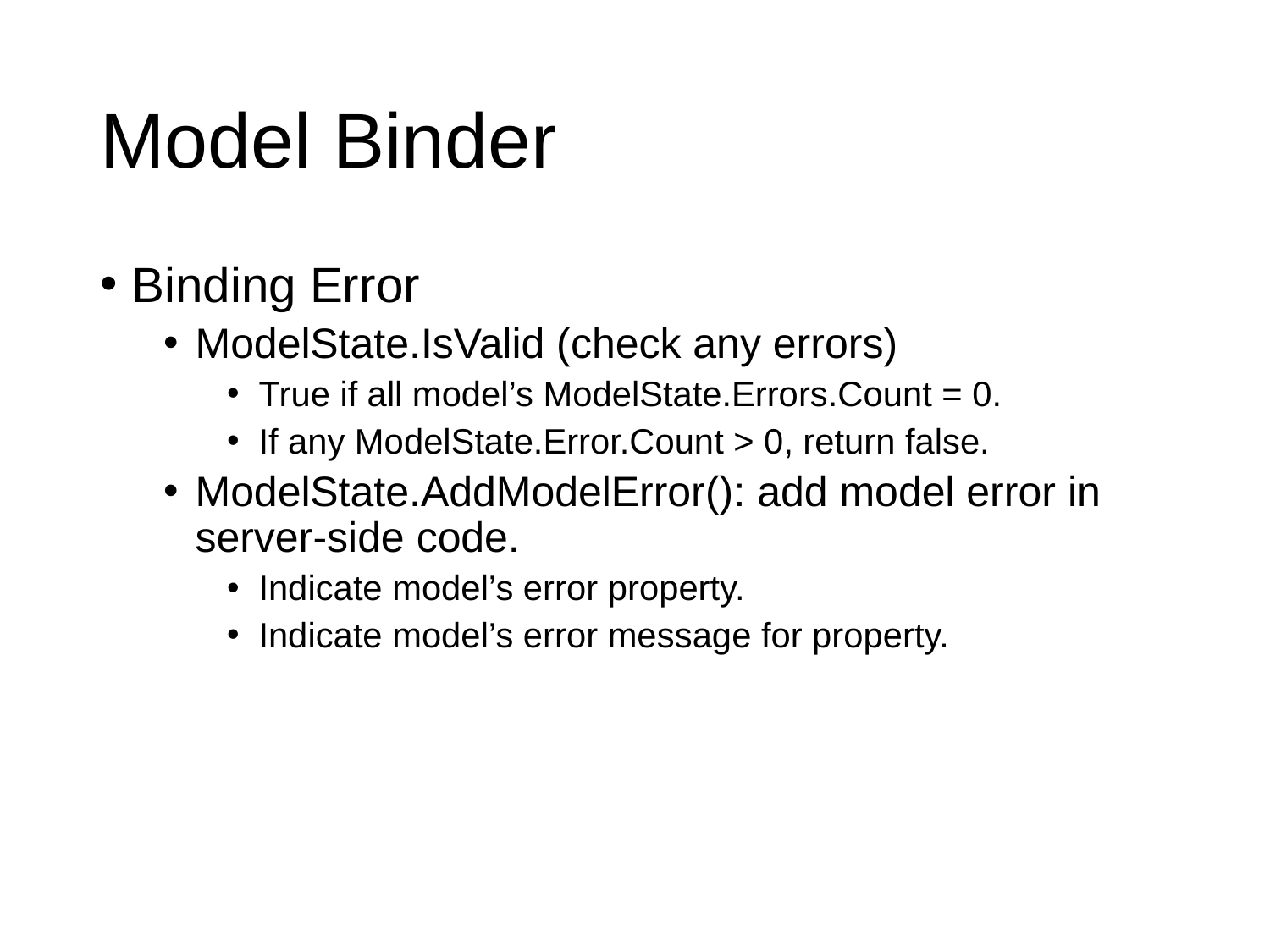

# Model Binder
Binding Error
ModelState.IsValid (check any errors)
True if all model’s ModelState.Errors.Count = 0.
If any ModelState.Error.Count > 0, return false.
ModelState.AddModelError(): add model error in server-side code.
Indicate model’s error property.
Indicate model’s error message for property.